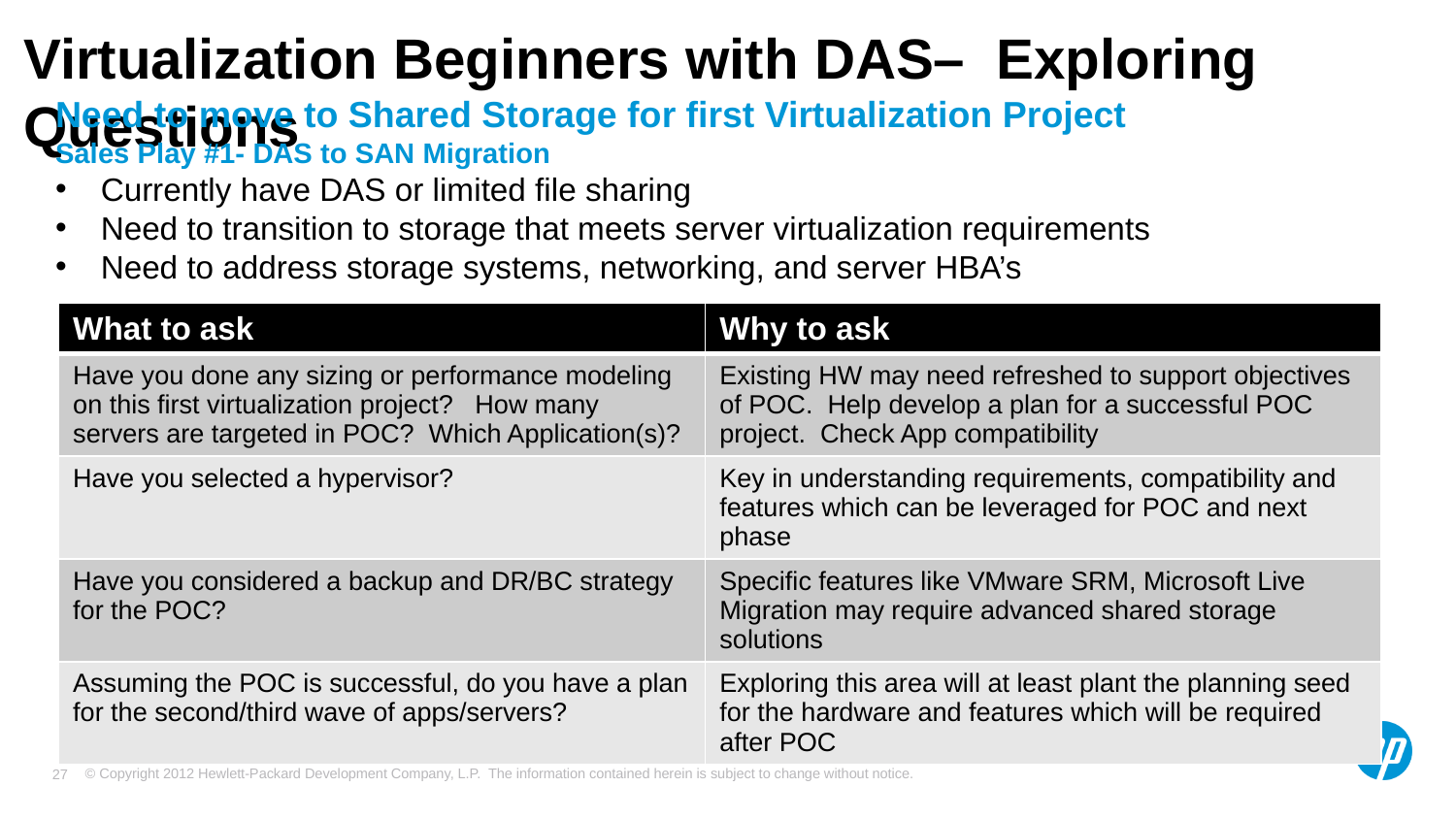

# Virtualization Beginners with DAS–  Exploring Questions
Need to move to Shared Storage for first Virtualization Project
Sales Play #1- DAS to SAN Migration
Currently have DAS or limited file sharing
Need to transition to storage that meets server virtualization requirements
Need to address storage systems, networking, and server HBA’s

| What to ask | Why to ask |
| --- | --- |
| Have you done any sizing or performance modeling on this first virtualization project? How many servers are targeted in POC? Which Application(s)? | Existing HW may need refreshed to support objectives of POC. Help develop a plan for a successful POC project. Check App compatibility |
| Have you selected a hypervisor? | Key in understanding requirements, compatibility and features which can be leveraged for POC and next phase |
| Have you considered a backup and DR/BC strategy for the POC? | Specific features like VMware SRM, Microsoft Live Migration may require advanced shared storage solutions |
| Assuming the POC is successful, do you have a plan for the second/third wave of apps/servers? | Exploring this area will at least plant the planning seed for the hardware and features which will be required after POC |